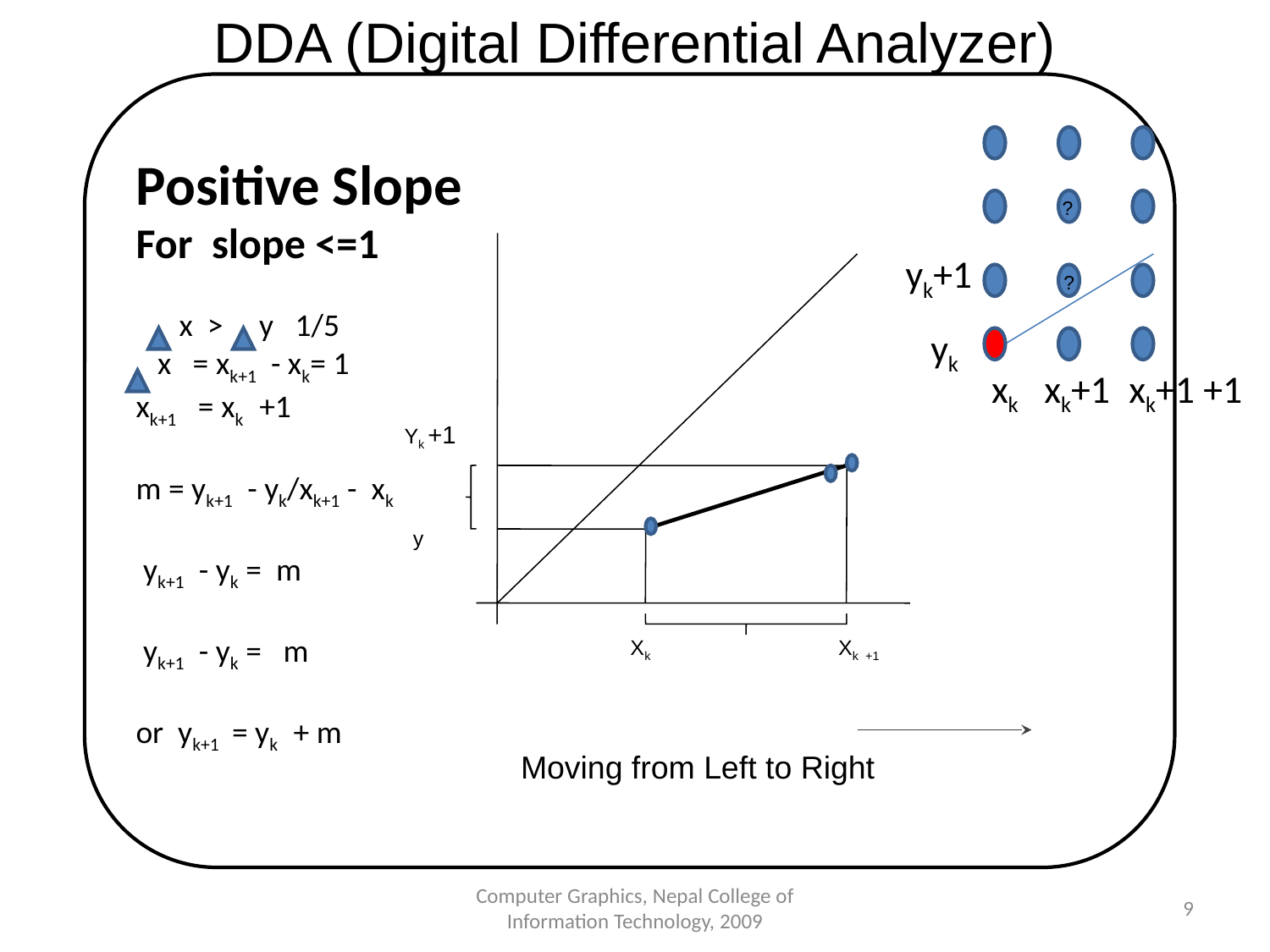

DDA (Digital Differential Analyzer)

Positive Slope
For  slope <=1

      x  >     y   1/5
   x   = xk+1  - xk= 1
xk+1   = xk   +1

m = yk+1  - yk/xk+1 -  xk

 yk+1  - yk =  m

 yk+1  - yk =   m

or  yk+1   = yk   + m

?

yk+1

?

yk

xk
xk+1
xk+1 +1

Yk +1

 y

Xk
Xk  +1
Moving from Left to Right
Computer Graphics, Nepal College of Information Technology, 2009
9